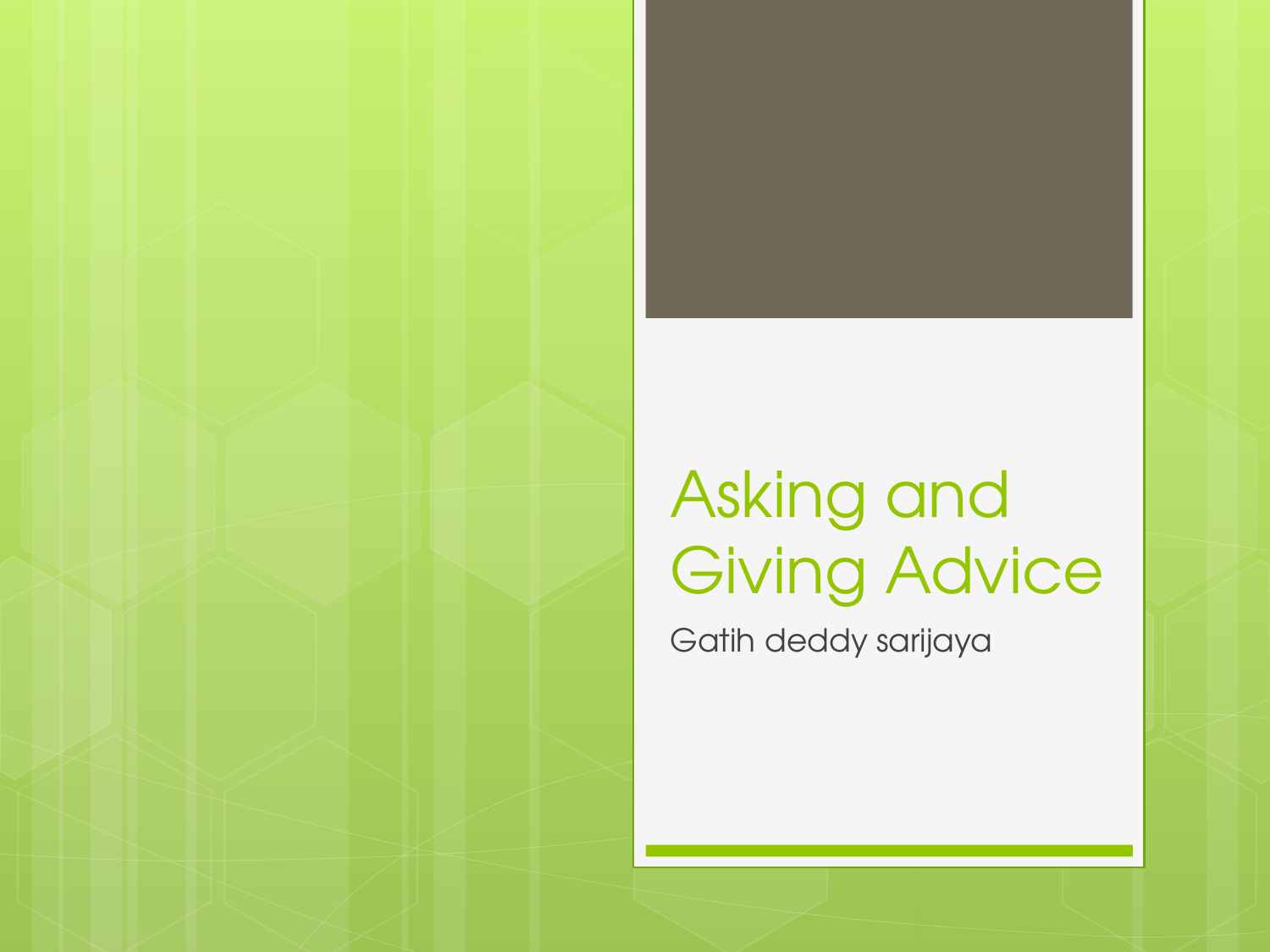

# Asking and Giving Advice
Gatih deddy sarijaya